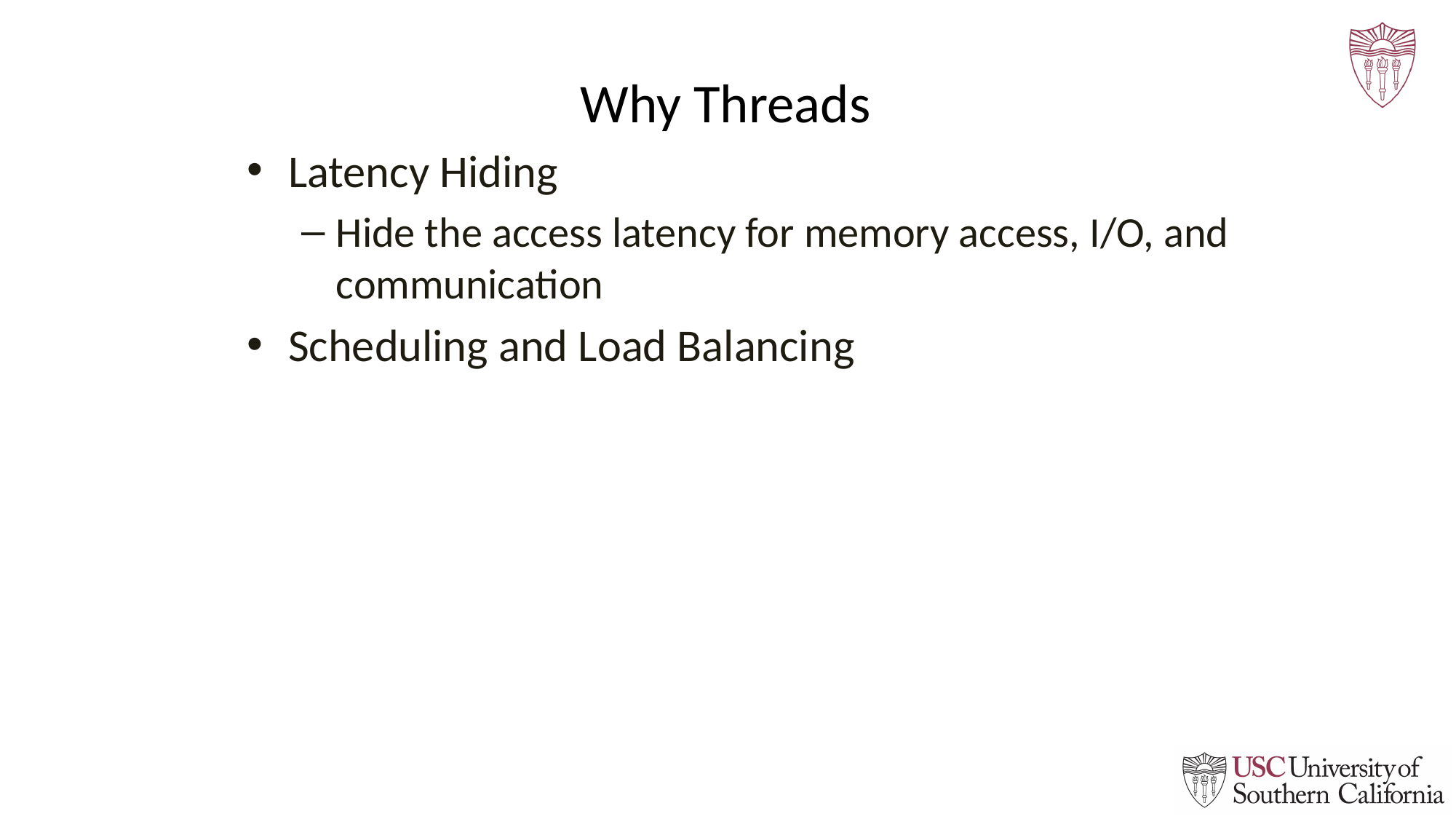

# Why Threads
Latency Hiding
Hide the access latency for memory access, I/O, and communication
Scheduling and Load Balancing